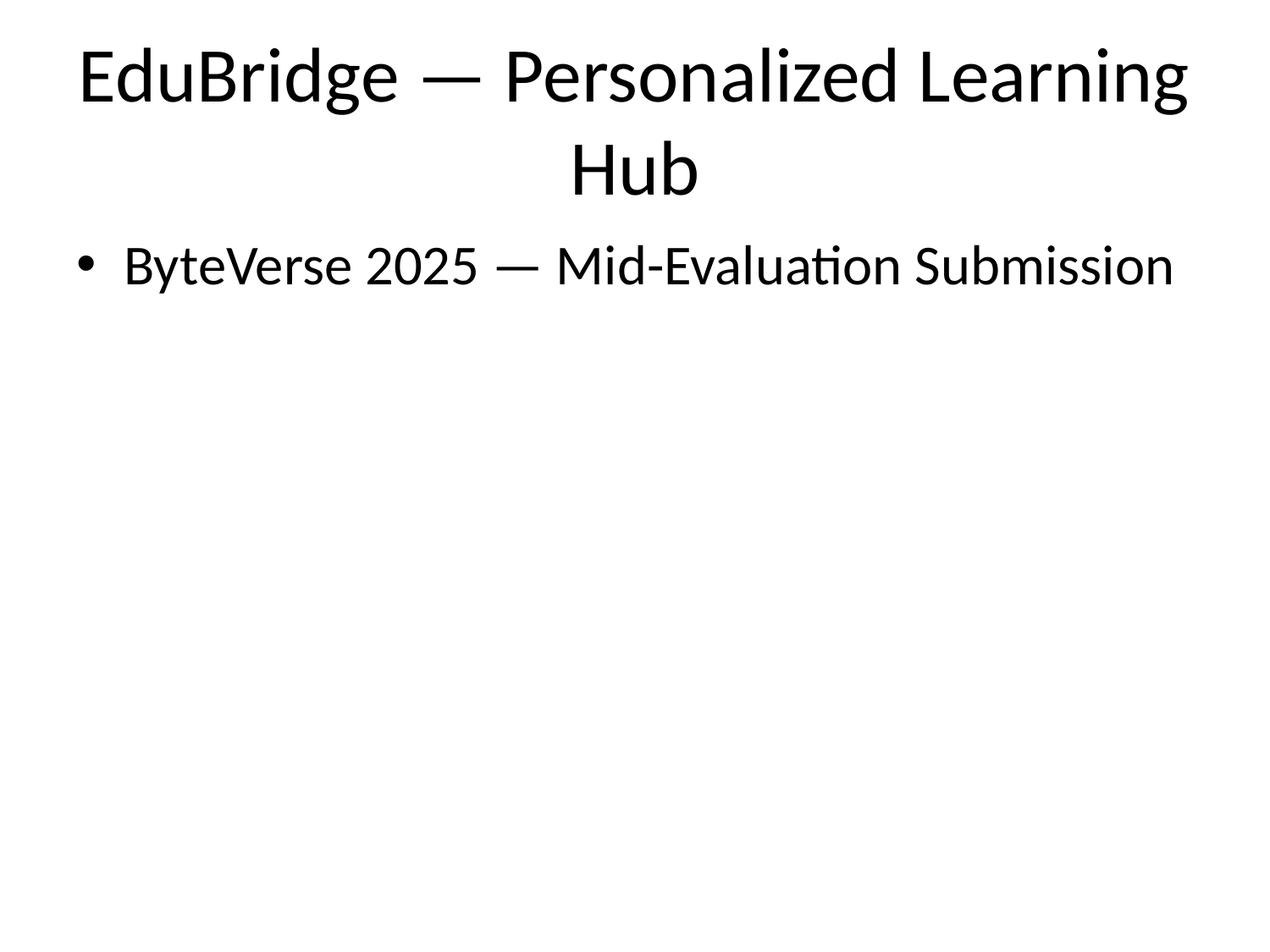

# EduBridge — Personalized Learning Hub
ByteVerse 2025 — Mid-Evaluation Submission